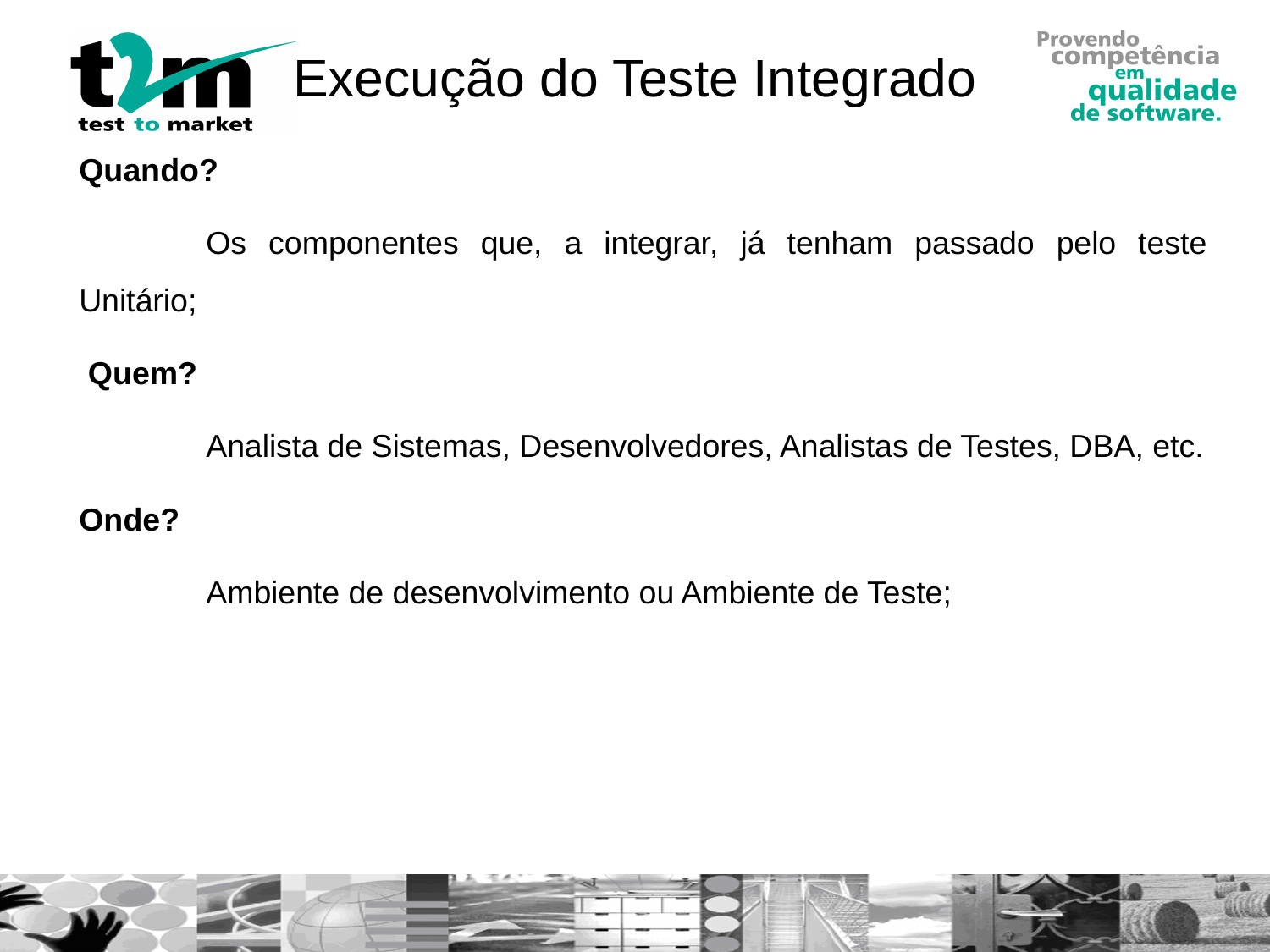

# Execução do Teste Integrado
Quando?
	Os componentes que, a integrar, já tenham passado pelo teste Unitário;
 Quem?
	Analista de Sistemas, Desenvolvedores, Analistas de Testes, DBA, etc.
Onde?
	Ambiente de desenvolvimento ou Ambiente de Teste;